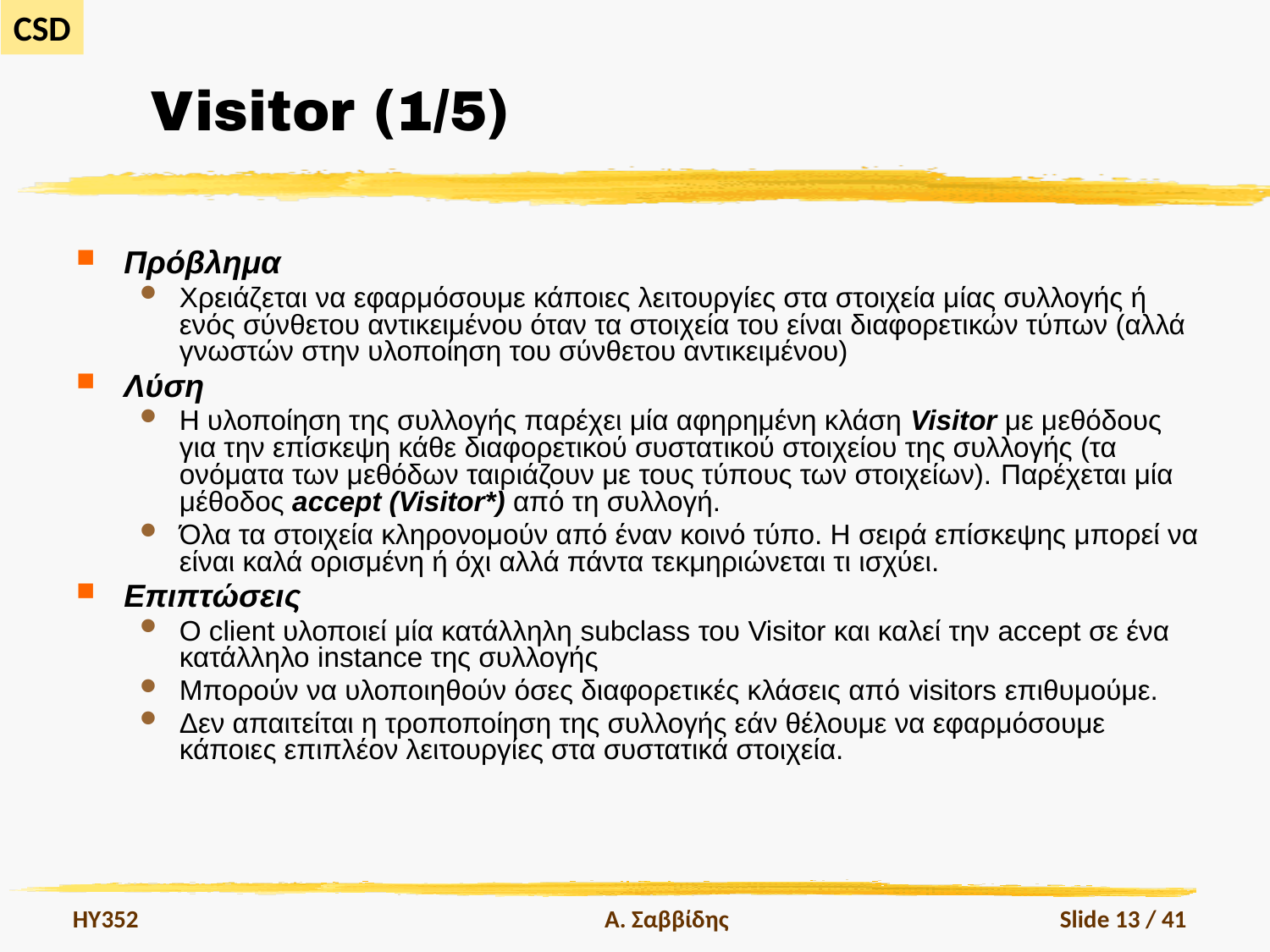

# Visitor (1/5)
Πρόβλημα
Χρειάζεται να εφαρμόσουμε κάποιες λειτουργίες στα στοιχεία μίας συλλογής ή ενός σύνθετου αντικειμένου όταν τα στοιχεία του είναι διαφορετικών τύπων (αλλά γνωστών στην υλοποίηση του σύνθετου αντικειμένου)
Λύση
Η υλοποίηση της συλλογής παρέχει μία αφηρημένη κλάση Visitor με μεθόδους για την επίσκεψη κάθε διαφορετικού συστατικού στοιχείου της συλλογής (τα ονόματα των μεθόδων ταιριάζουν με τους τύπους των στοιχείων). Παρέχεται μία μέθοδος accept (Visitor*) από τη συλλογή.
Όλα τα στοιχεία κληρονομούν από έναν κοινό τύπο. Η σειρά επίσκεψης μπορεί να είναι καλά ορισμένη ή όχι αλλά πάντα τεκμηριώνεται τι ισχύει.
Επιπτώσεις
Ο client υλοποιεί μία κατάλληλη subclass του Visitor και καλεί την accept σε ένα κατάλληλο instance της συλλογής
Μπορούν να υλοποιηθούν όσες διαφορετικές κλάσεις από visitors επιθυμούμε.
Δεν απαιτείται η τροποποίηση της συλλογής εάν θέλουμε να εφαρμόσουμε κάποιες επιπλέον λειτουργίες στα συστατικά στοιχεία.
HY352
Α. Σαββίδης
Slide 13 / 41